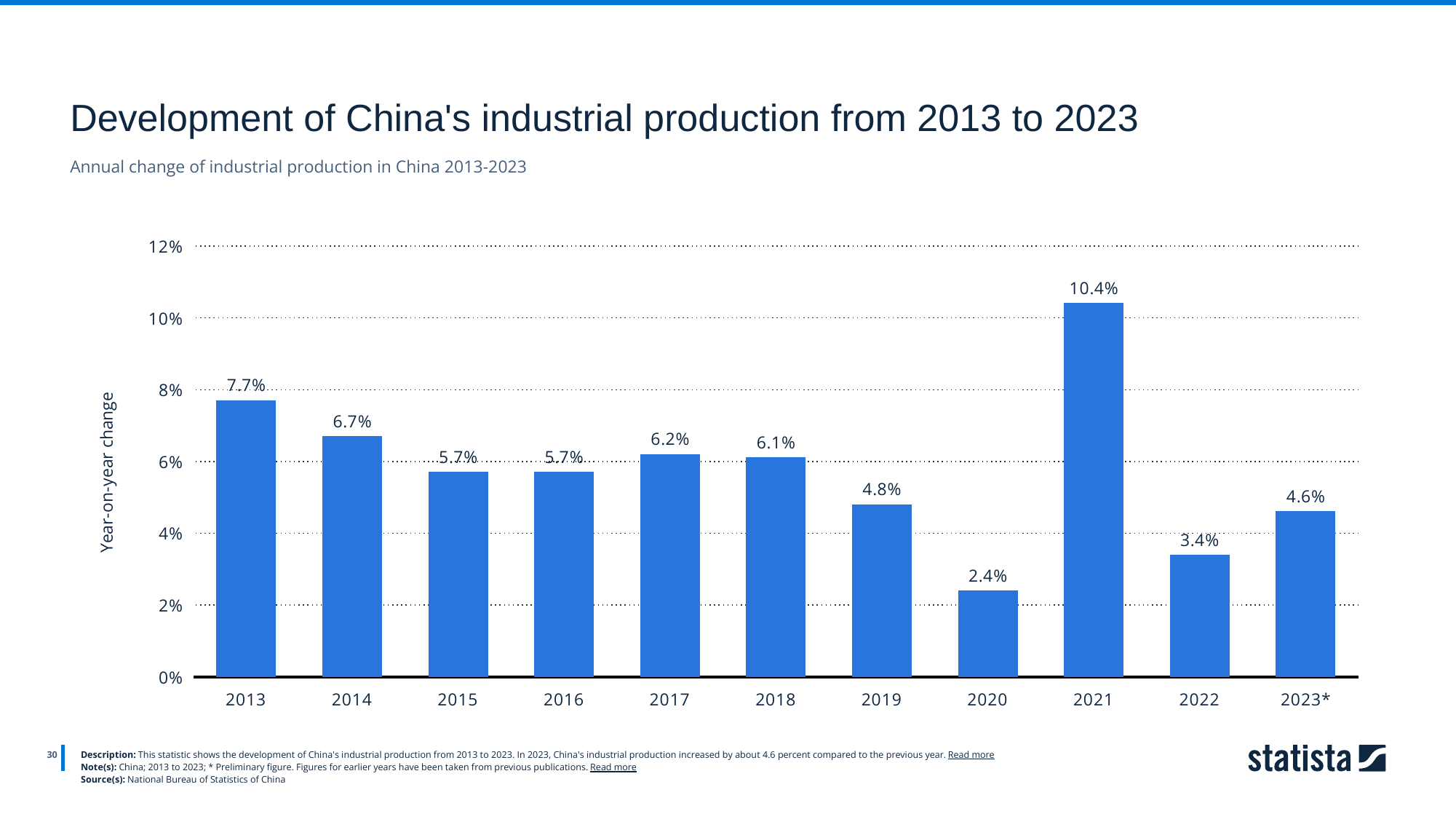

Development of China's industrial production from 2013 to 2023
Annual change of industrial production in China 2013-2023

### Chart

| Category | Column1 |
|---|---|
| 2013 | 0.077 |
| 2014 | 0.067 |
| 2015 | 0.057 |
| 2016 | 0.057 |
| 2017 | 0.062 |
| 2018 | 0.061 |
| 2019 | 0.048 |
| 2020 | 0.024 |
| 2021 | 0.104 |
| 2022 | 0.034 |
| 2023* | 0.046 |
30
Description: This statistic shows the development of China's industrial production from 2013 to 2023. In 2023, China's industrial production increased by about 4.6 percent compared to the previous year. Read more
Note(s): China; 2013 to 2023; * Preliminary figure. Figures for earlier years have been taken from previous publications. Read more
Source(s): National Bureau of Statistics of China